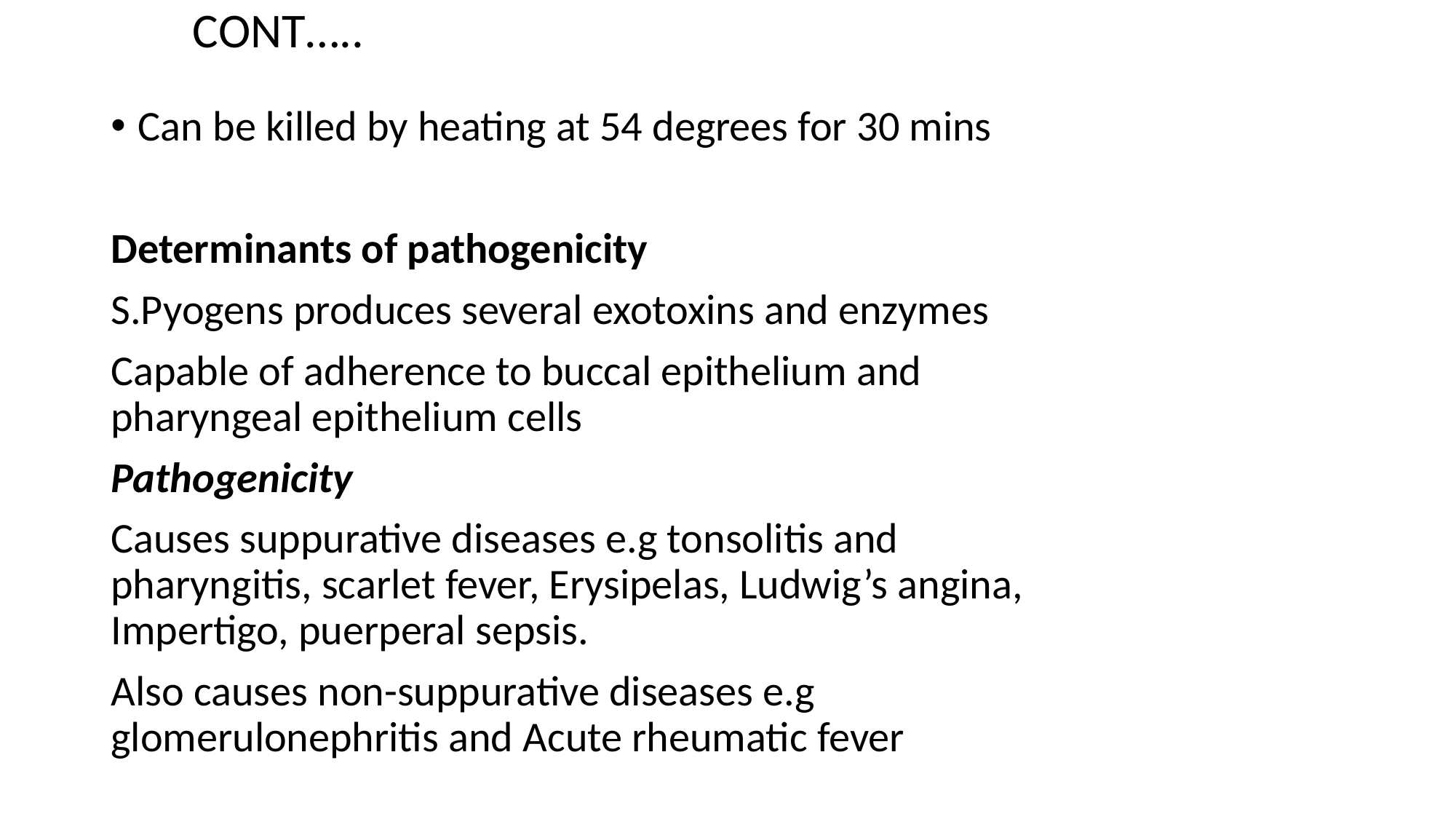

# CONT…..
Can be killed by heating at 54 degrees for 30 mins

Determinants of pathogenicity
S.Pyogens produces several exotoxins and enzymes
Capable of adherence to buccal epithelium and pharyngeal epithelium cells
Pathogenicity
Causes suppurative diseases e.g tonsolitis and pharyngitis, scarlet fever, Erysipelas, Ludwig’s angina, Impertigo, puerperal sepsis.
Also causes non-suppurative diseases e.g glomerulonephritis and Acute rheumatic fever